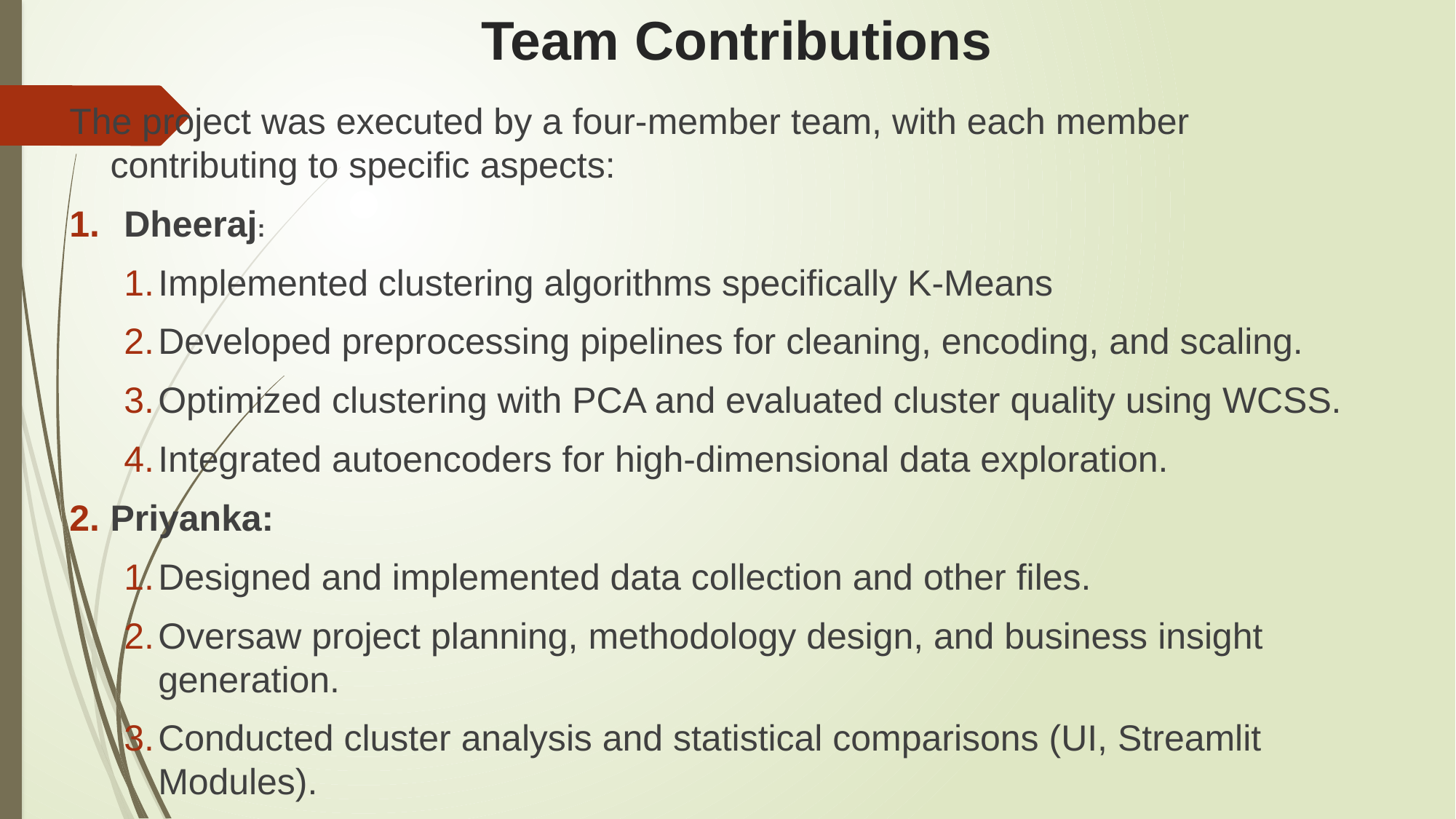

# Team Contributions
The project was executed by a four-member team, with each member contributing to specific aspects:
Dheeraj:
Implemented clustering algorithms specifically K-Means
Developed preprocessing pipelines for cleaning, encoding, and scaling.
Optimized clustering with PCA and evaluated cluster quality using WCSS.
Integrated autoencoders for high-dimensional data exploration.
Priyanka:
Designed and implemented data collection and other files.
Oversaw project planning, methodology design, and business insight generation.
Conducted cluster analysis and statistical comparisons (UI, Streamlit Modules).